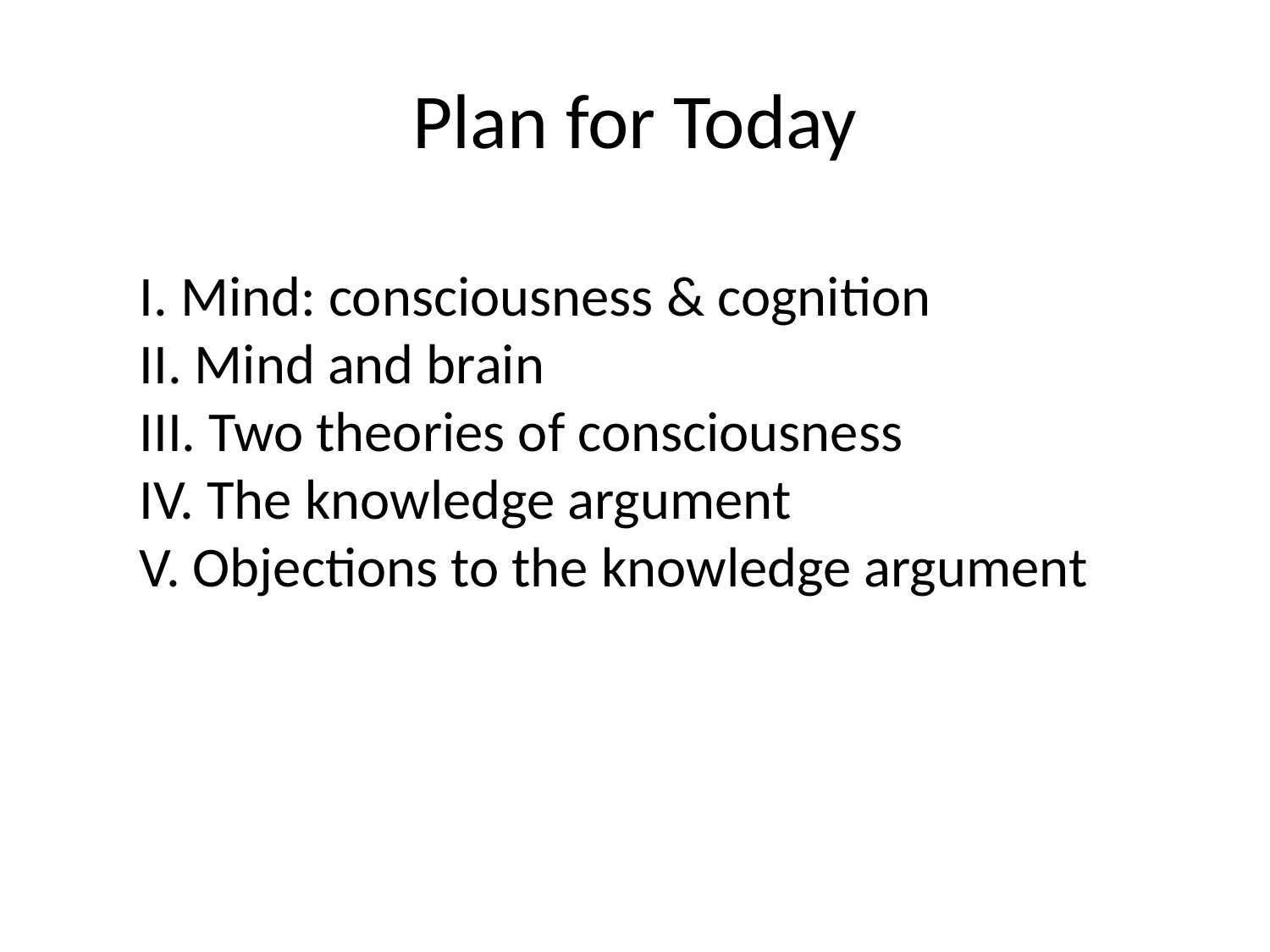

Plan for Today
I. Mind: consciousness & cognition
II. Mind and brain
III. Two theories of consciousness
IV. The knowledge argument
V. Objections to the knowledge argument